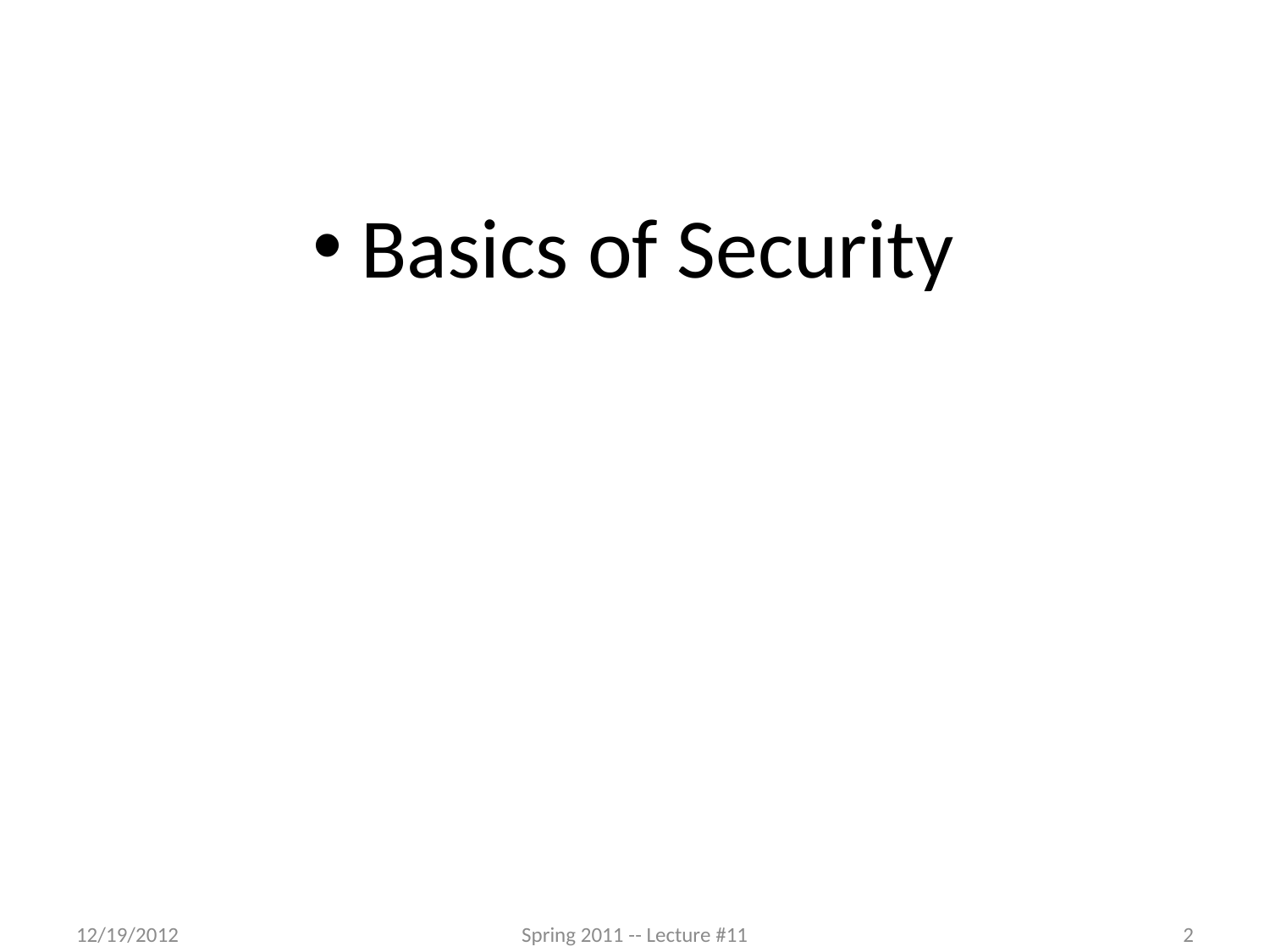

#
Basics of Security
12/19/2012
Spring 2011 -- Lecture #11
2